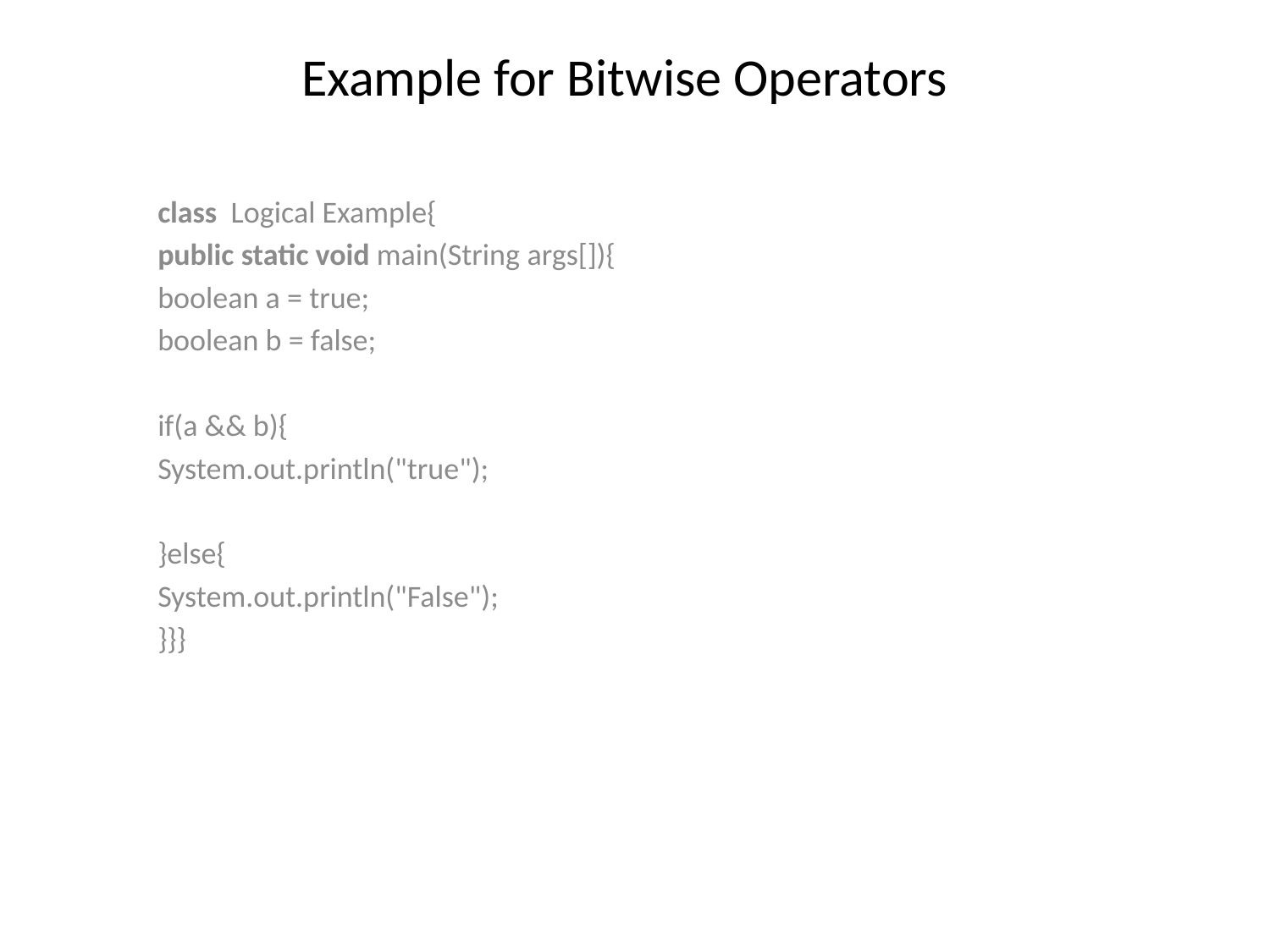

# Example for Bitwise Operators
class  Logical Example{
public static void main(String args[]){
boolean a = true;
boolean b = false;

if(a && b){
System.out.println("true");

}else{
System.out.println("False");
}}}